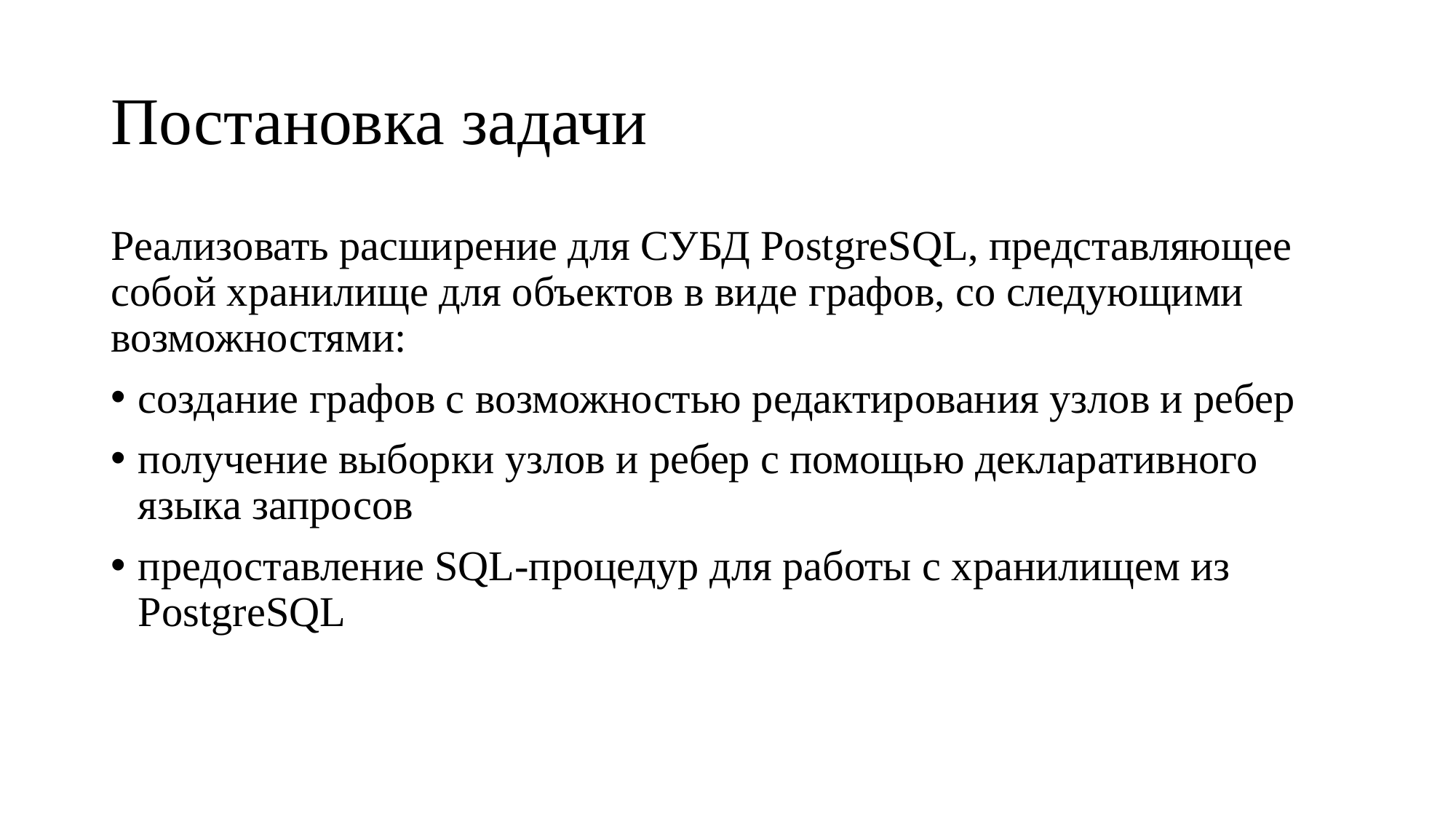

# Постановка задачи
Реализовать расширение для СУБД PostgreSQL, представляющее собой хранилище для объектов в виде графов, со следующими возможностями:
создание графов с возможностью редактирования узлов и ребер
получение выборки узлов и ребер с помощью декларативного языка запросов
предоставление SQL-процедур для работы с хранилищем из PostgreSQL
3